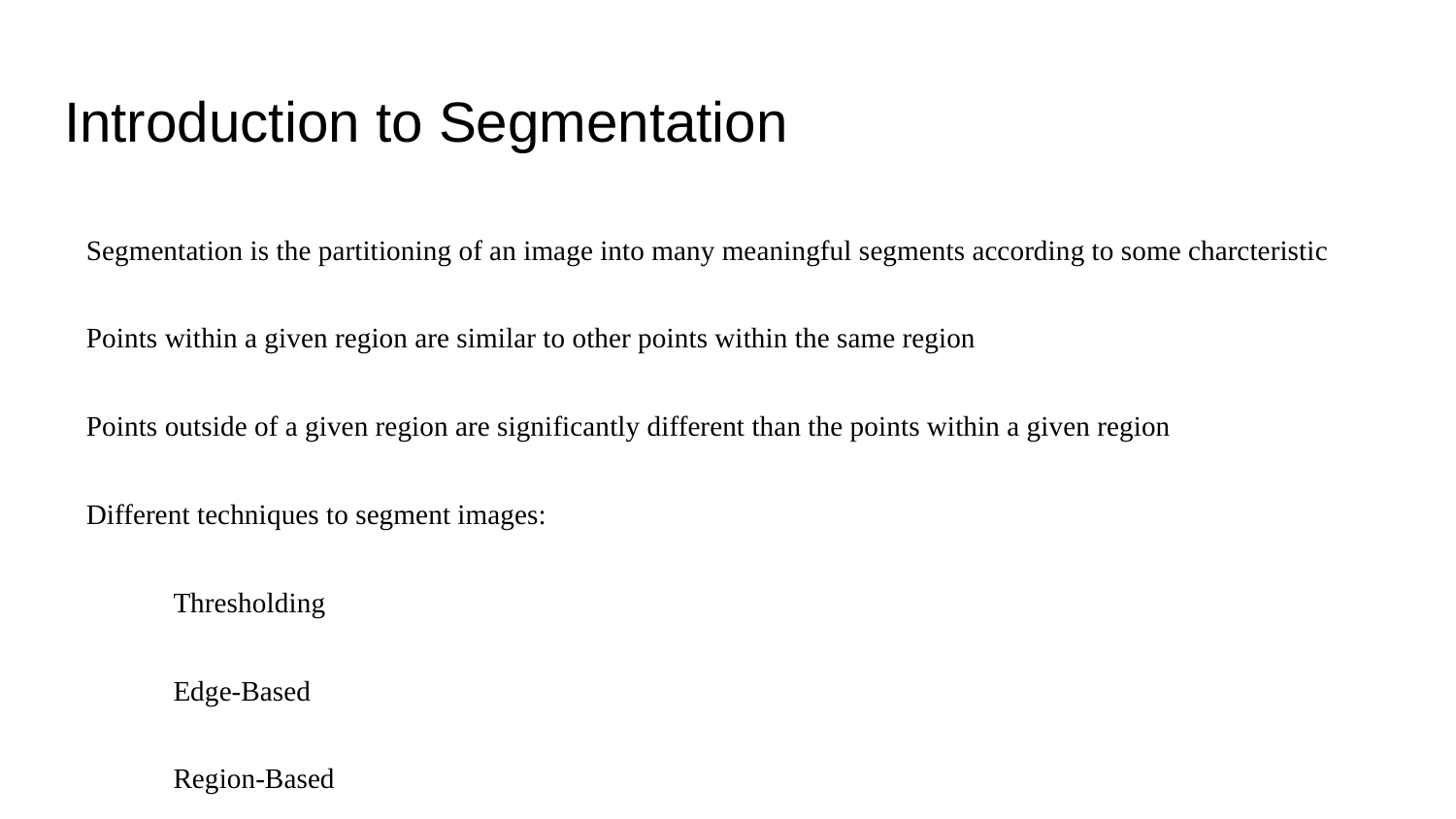

# Introduction to Segmentation
Segmentation is the partitioning of an image into many meaningful segments according to some charcteristic
Points within a given region are similar to other points within the same region
Points outside of a given region are significantly different than the points within a given region
Different techniques to segment images:
Thresholding
Edge-Based
Region-Based
Segmentation provides easier analysis of images